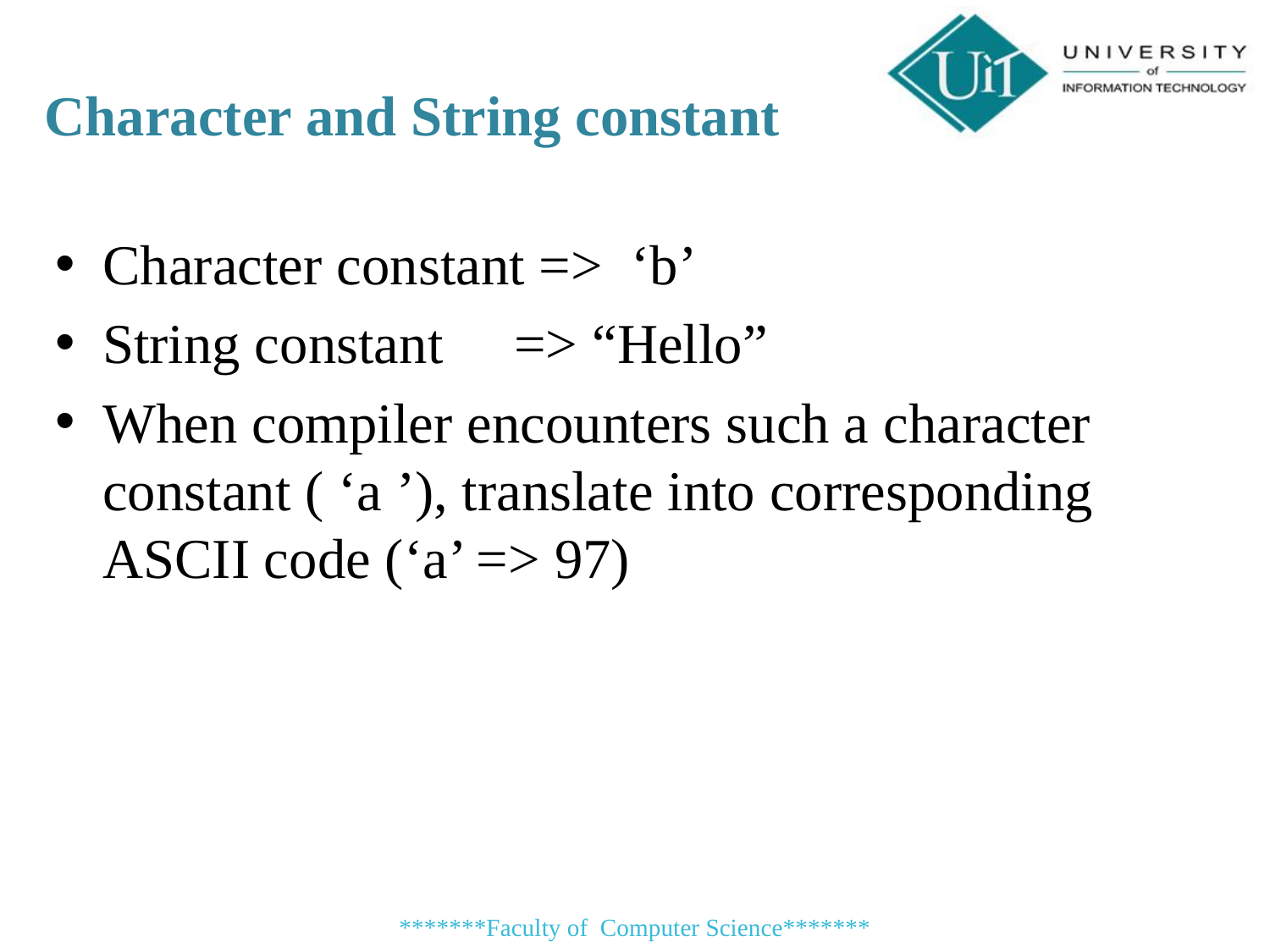

# Character and String constant
Character constant =>  ‘b’
String constant     => “Hello”
When compiler encounters such a character constant ( ‘a ’), translate into corresponding ASCII code (‘a’ => 97)
*******Faculty of  Computer Science*******